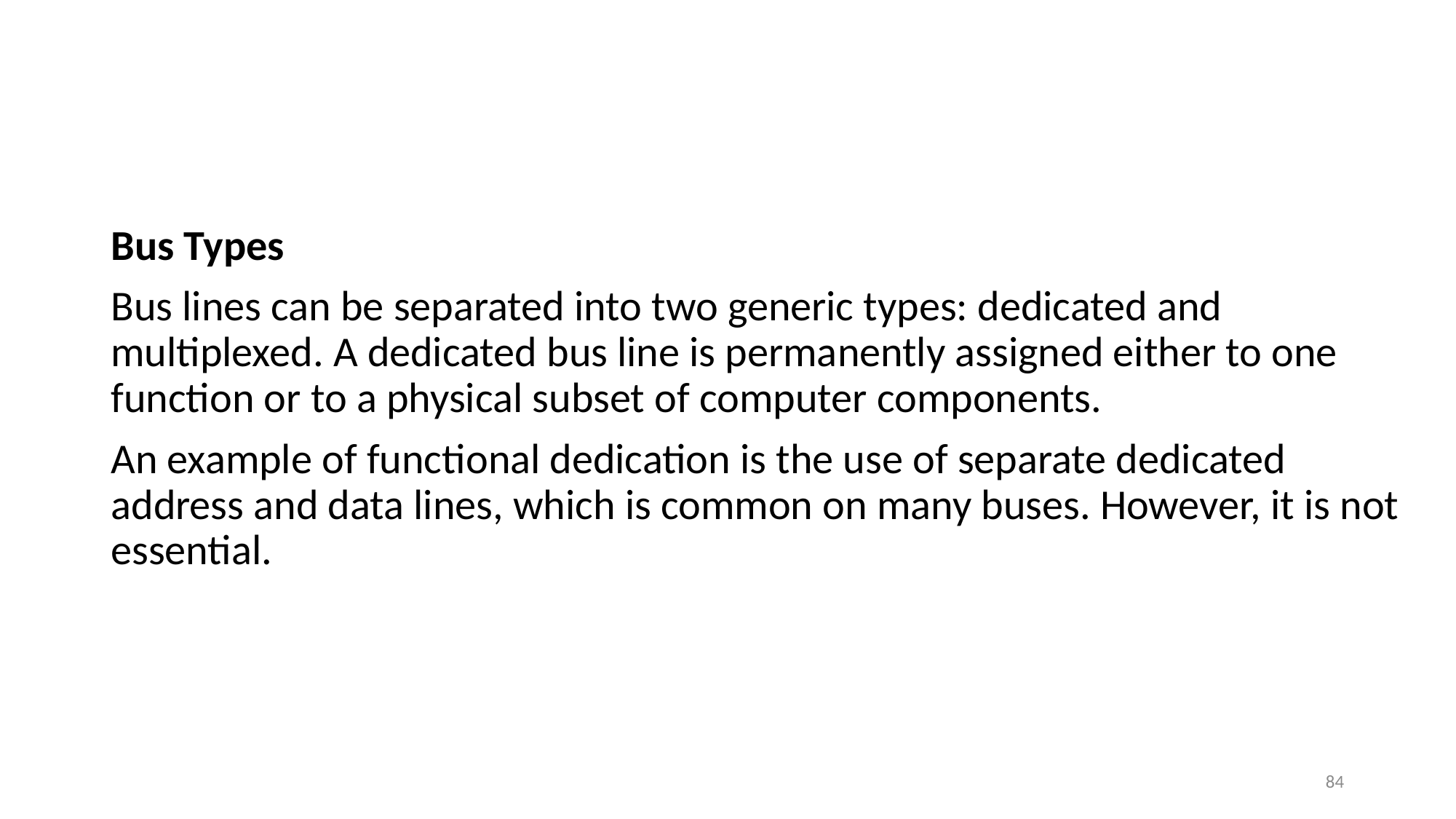

#
Bus Types
Bus lines can be separated into two generic types: dedicated and multiplexed. A dedicated bus line is permanently assigned either to one function or to a physical subset of computer components.
An example of functional dedication is the use of separate dedicated address and data lines, which is common on many buses. However, it is not essential.
84